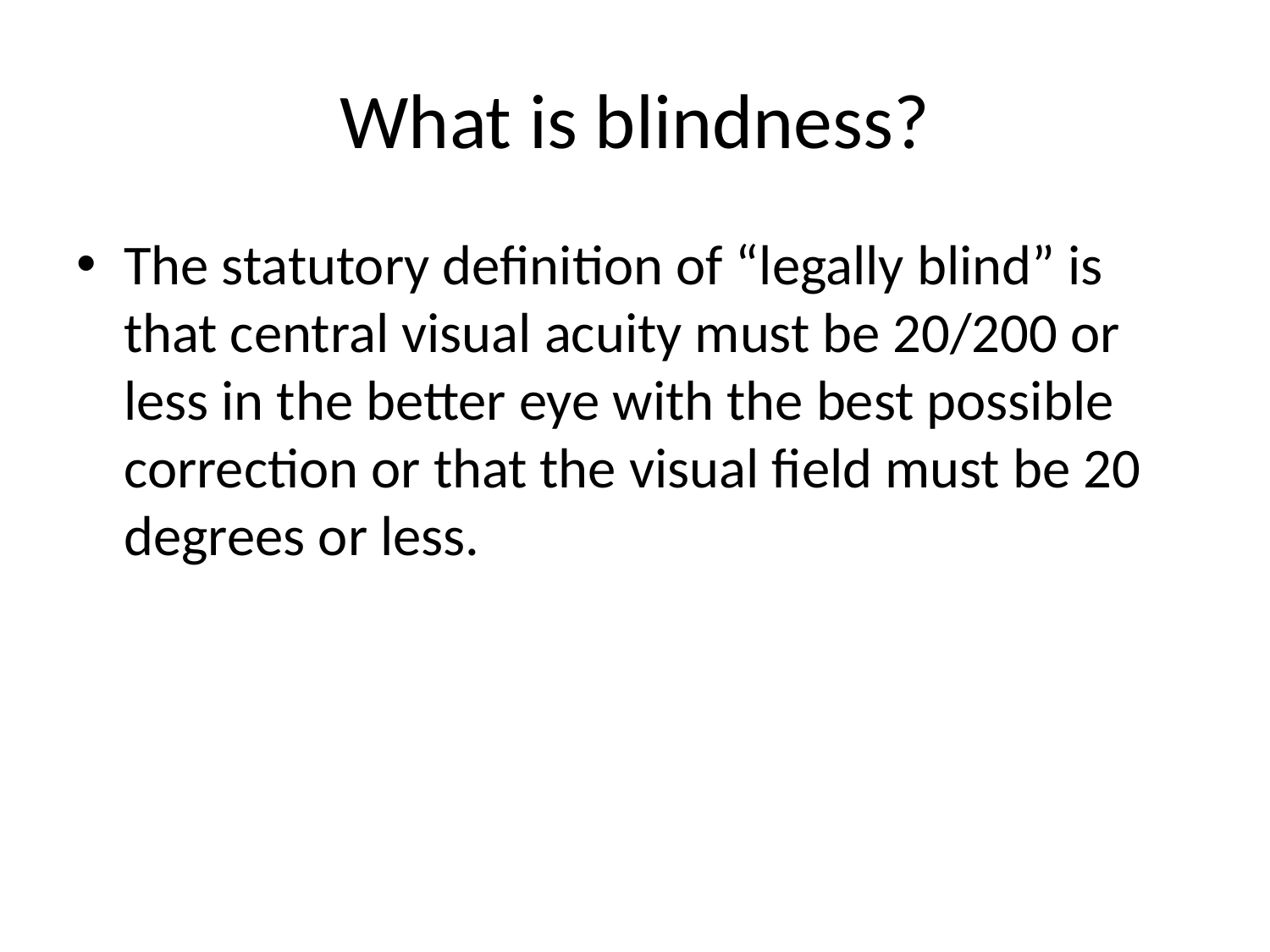

# What is blindness?
The statutory definition of “legally blind” is that central visual acuity must be 20/200 or less in the better eye with the best possible correction or that the visual field must be 20 degrees or less.